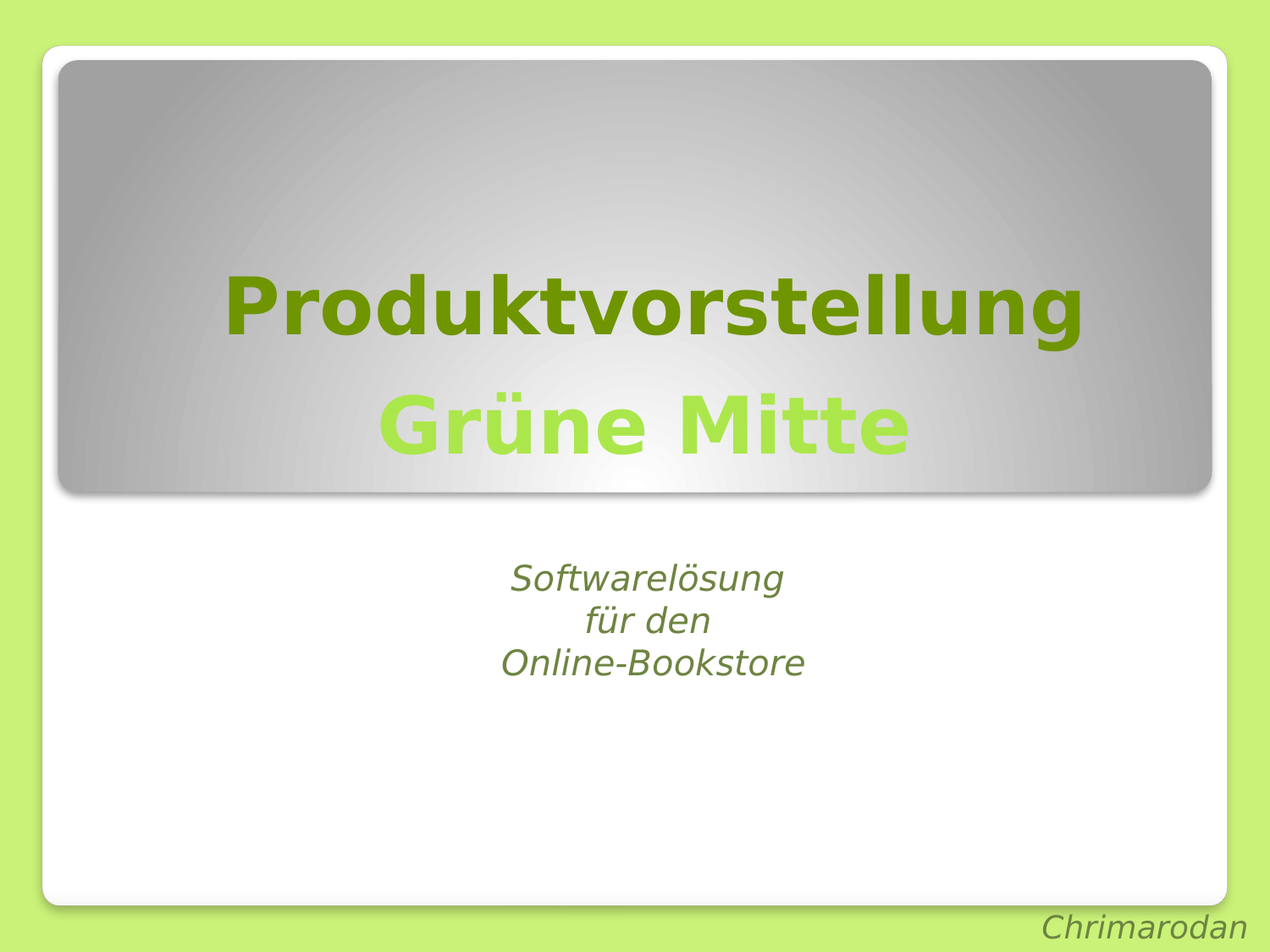

Produktvorstellung
# Grüne Mitte
Softwarelösung
für den
Online-Bookstore

Chrimarodan